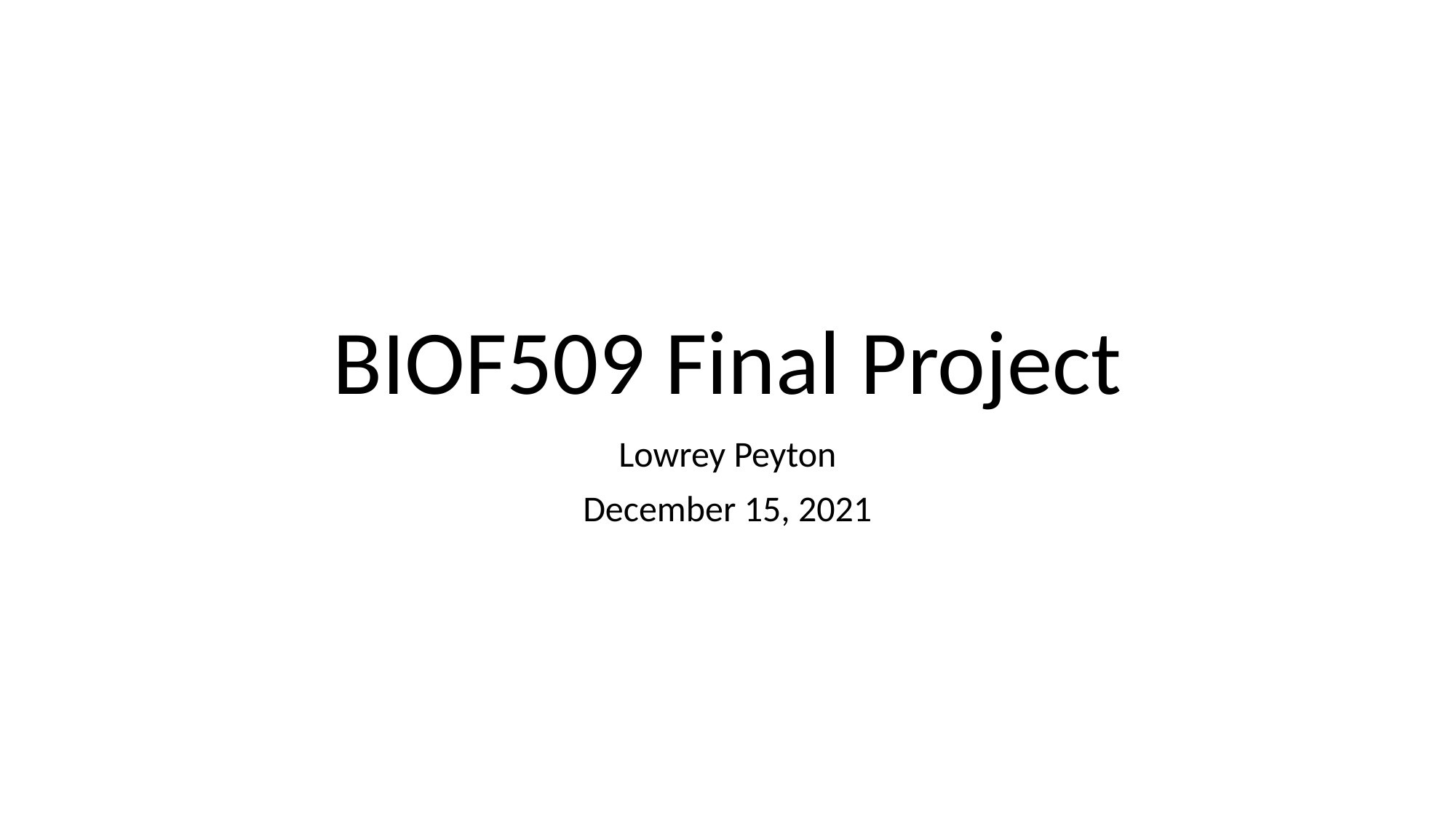

# BIOF509 Final Project
Lowrey Peyton
December 15, 2021